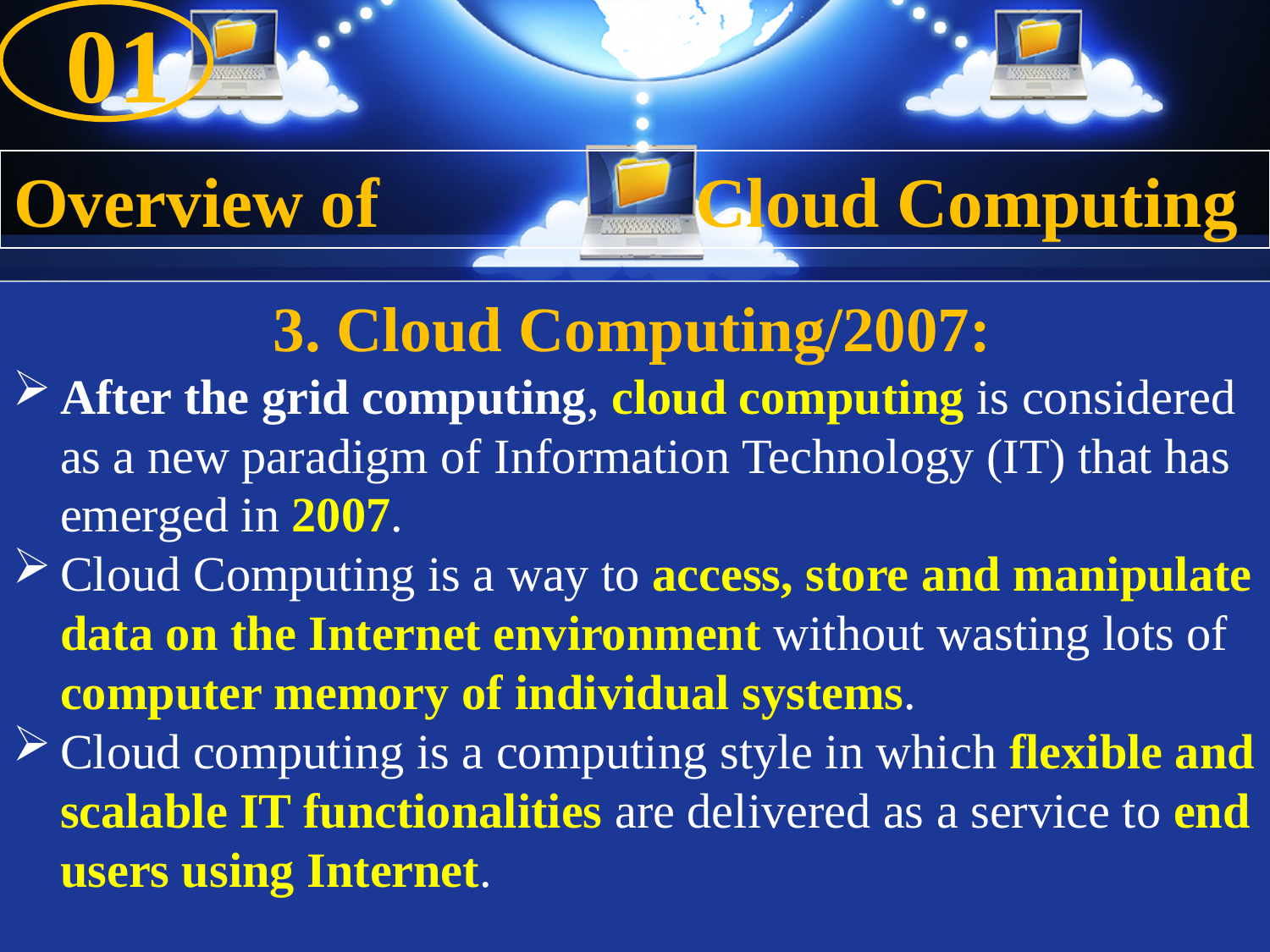

01

#
Overview of                  Cloud Computing
3. Cloud Computing/2007:
After the grid computing, cloud computing is considered as a new paradigm of Information Technology (IT) that has emerged in 2007.
Cloud Computing is a way to access, store and manipulate data on the Internet environment without wasting lots of computer memory of individual systems.
Cloud computing is a computing style in which flexible and scalable IT functionalities are delivered as a service to end users using Internet.